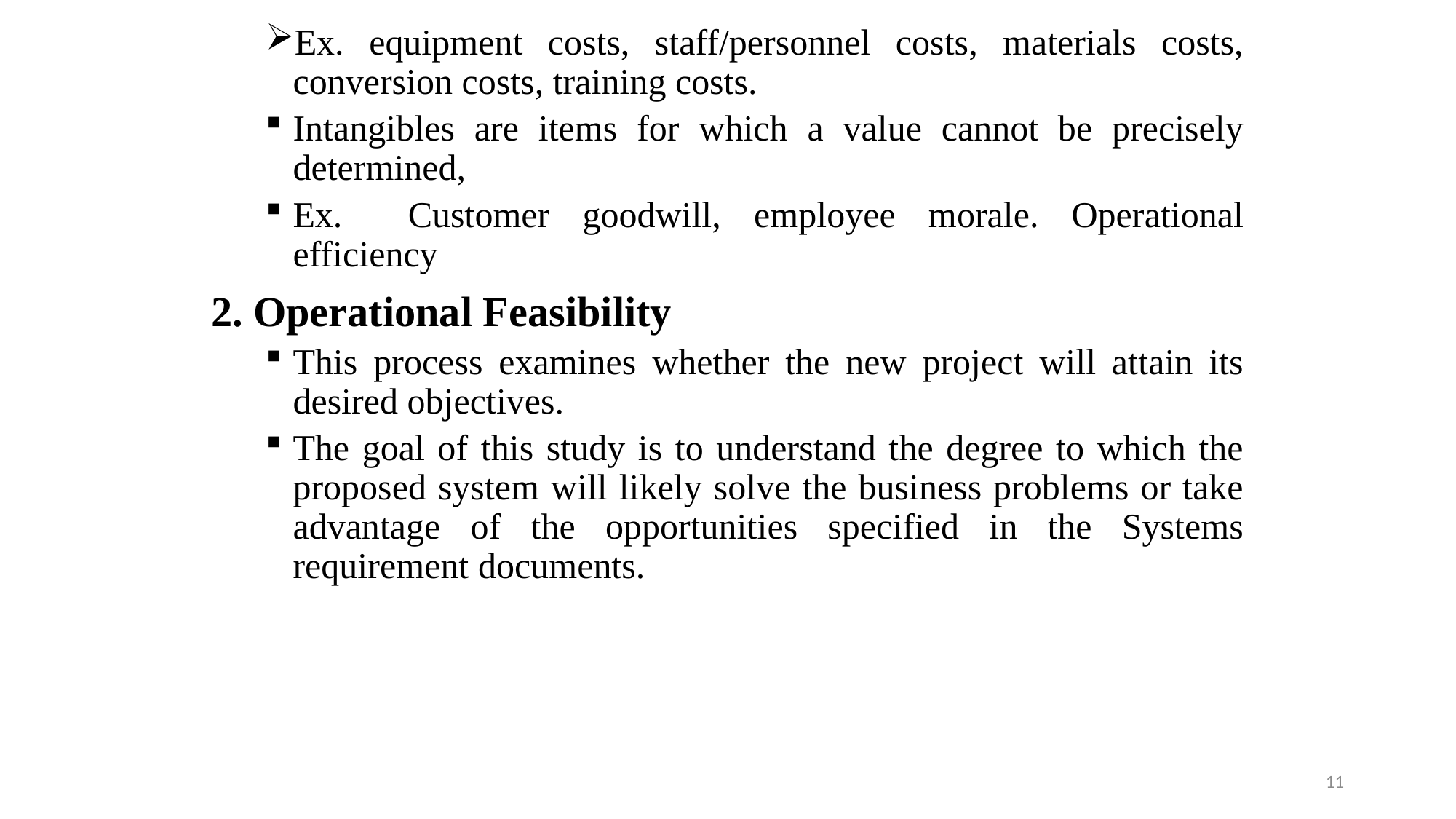

Ex. equipment costs, staff/personnel costs, materials costs, conversion costs, training costs.
Intangibles are items for which a value cannot be precisely determined,
Ex.  Customer goodwill, employee morale. Operational efficiency
2. Operational Feasibility
This process examines whether the new project will attain its desired objectives.
The goal of this study is to understand the degree to which the proposed system will likely solve the business problems or take advantage of the opportunities specified in the Systems requirement documents.
11